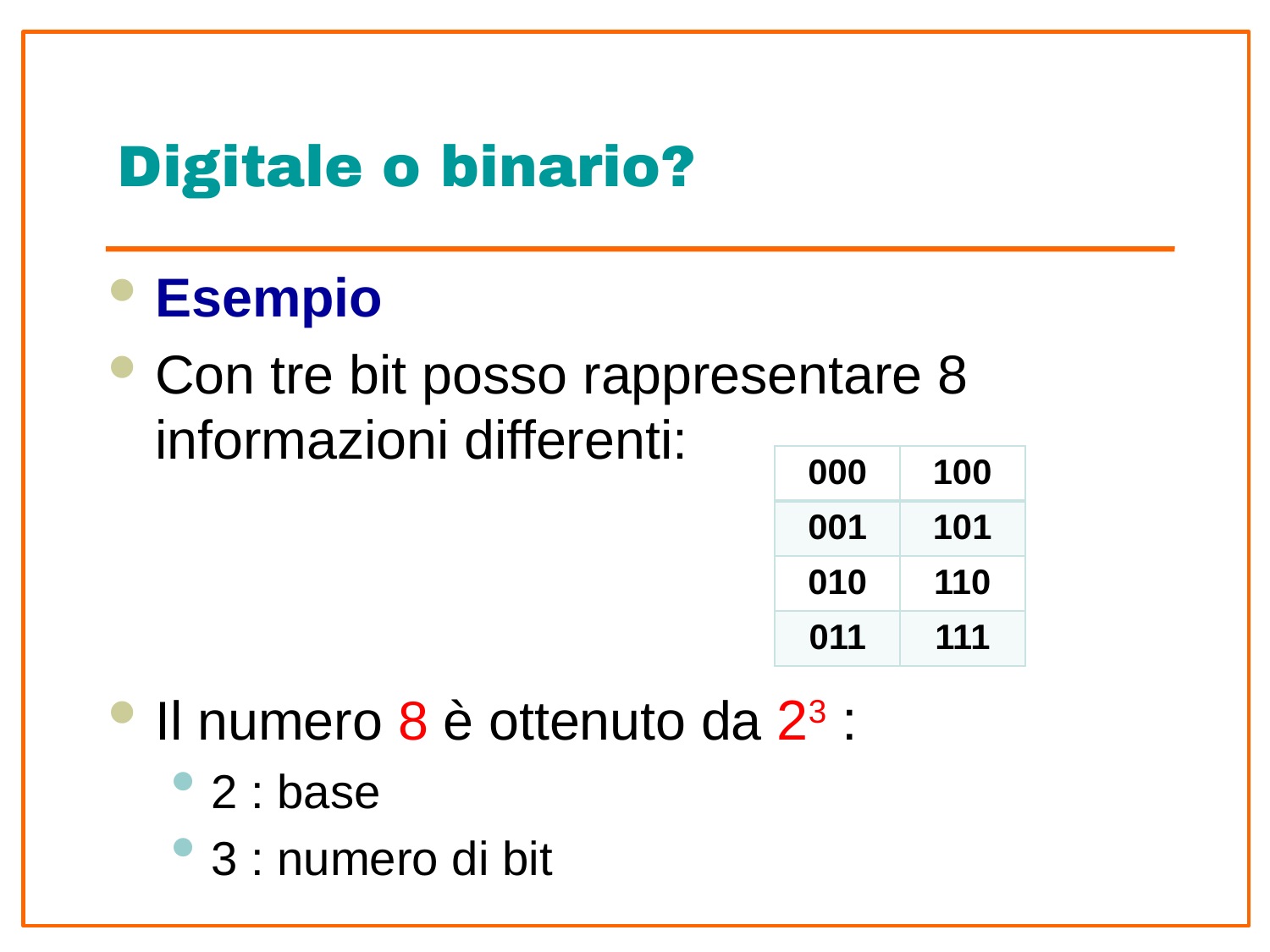

# Digitale o binario?
Esempio
Con tre bit posso rappresentare 8    informazioni differenti:

Il numero 8 è ottenuto da 23 :
2 : base
3 : numero di bit

| 000 | 100 |
| --- | --- |
| 001 | 101 |
| 010 | 110 |
| 011 | 111 |